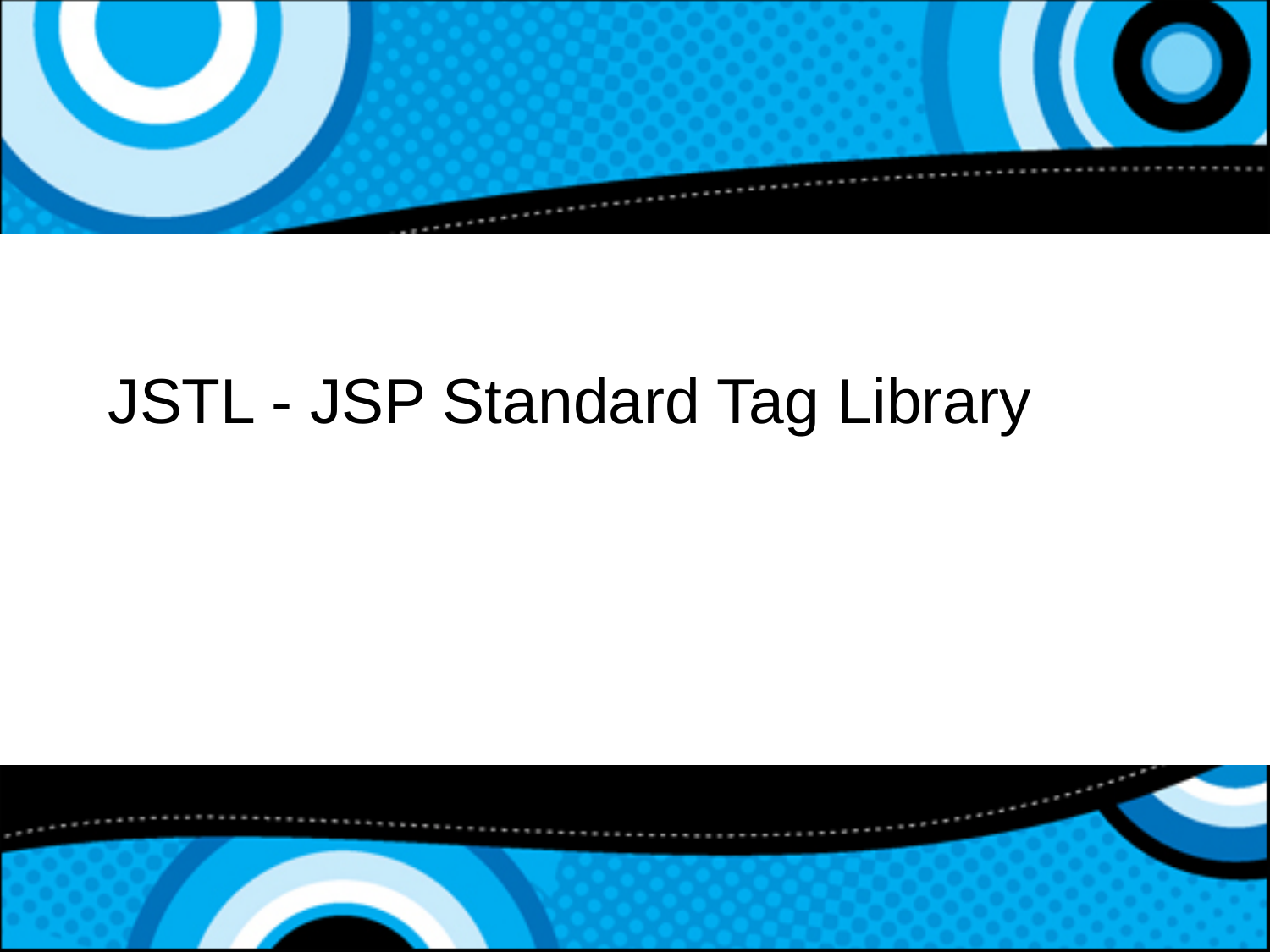

# JSTL - JSP Standard Tag Library